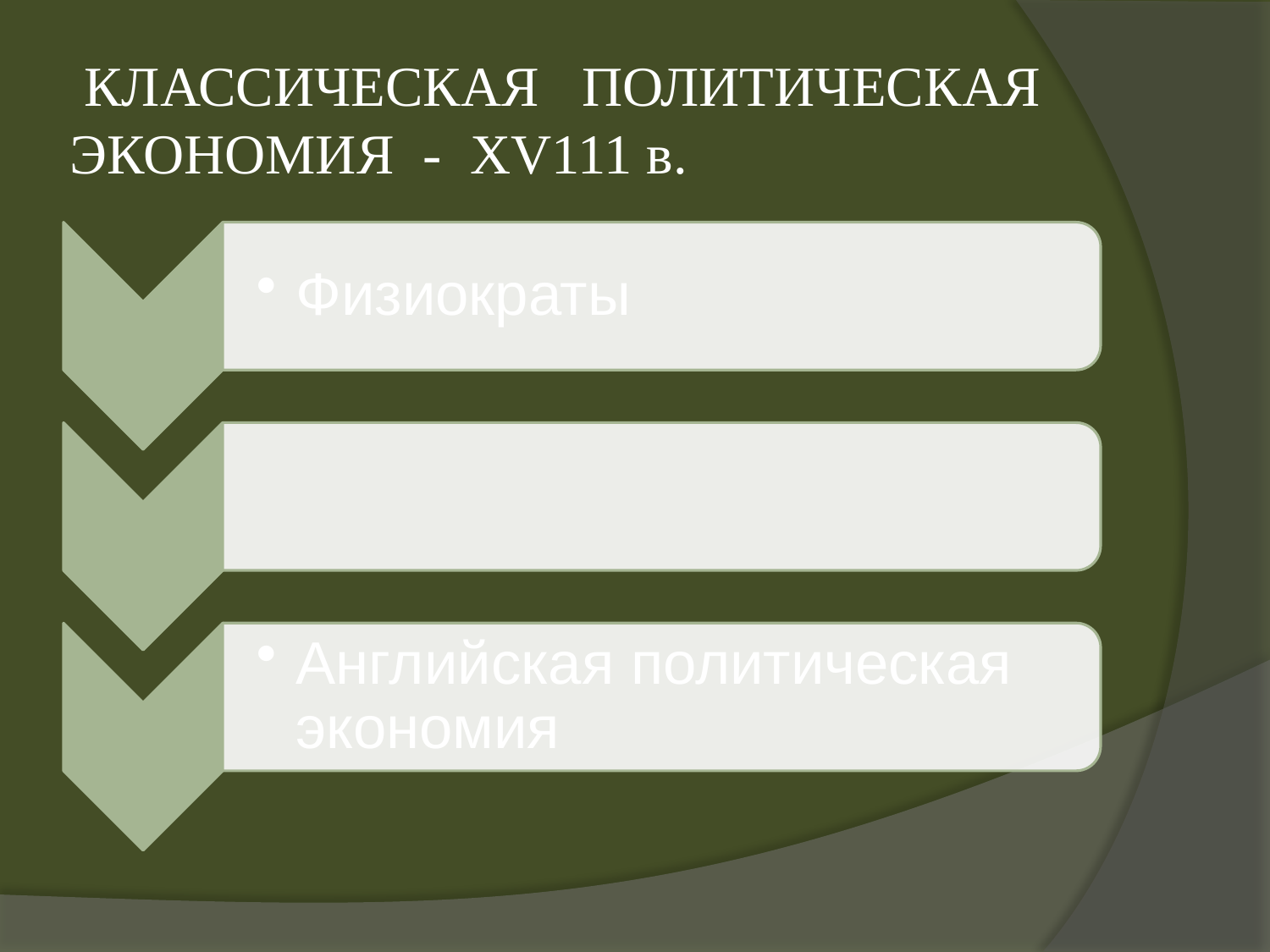

# КЛАССИЧЕСКАЯ   ПОЛИТИЧЕСКАЯ    ЭКОНОМИЯ  -  XV111 в.

Физиократы

Английская политическая  экономия